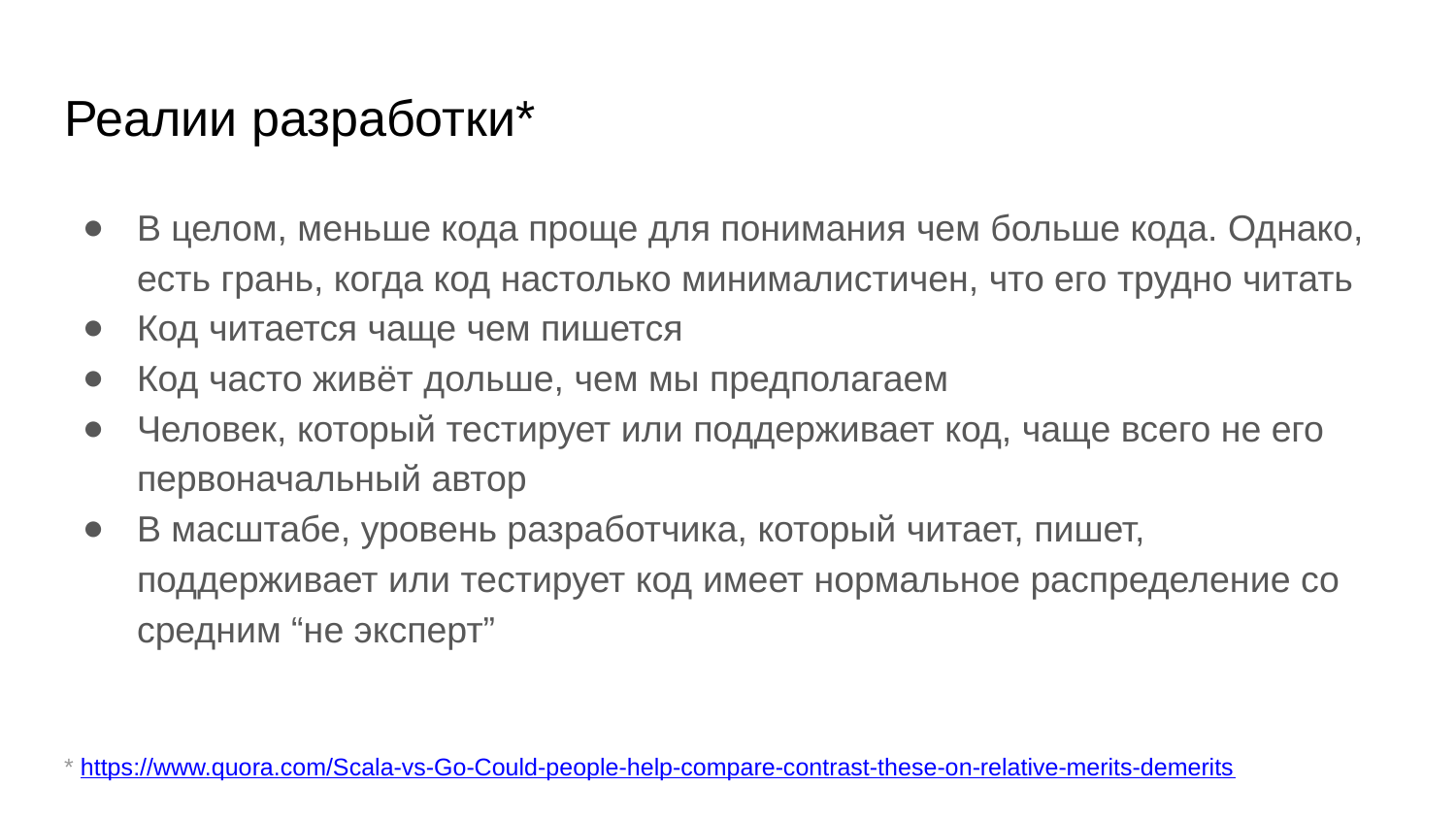

# Реалии разработки*
В целом, меньше кода проще для понимания чем больше кода. Однако, есть грань, когда код настолько минималистичен, что его трудно читать
Код читается чаще чем пишется
Код часто живёт дольше, чем мы предполагаем
Человек, который тестирует или поддерживает код, чаще всего не его первоначальный автор
В масштабе, уровень разработчика, который читает, пишет, поддерживает или тестирует код имеет нормальное распределение со средним “не эксперт”
* https://www.quora.com/Scala-vs-Go-Could-people-help-compare-contrast-these-on-relative-merits-demerits